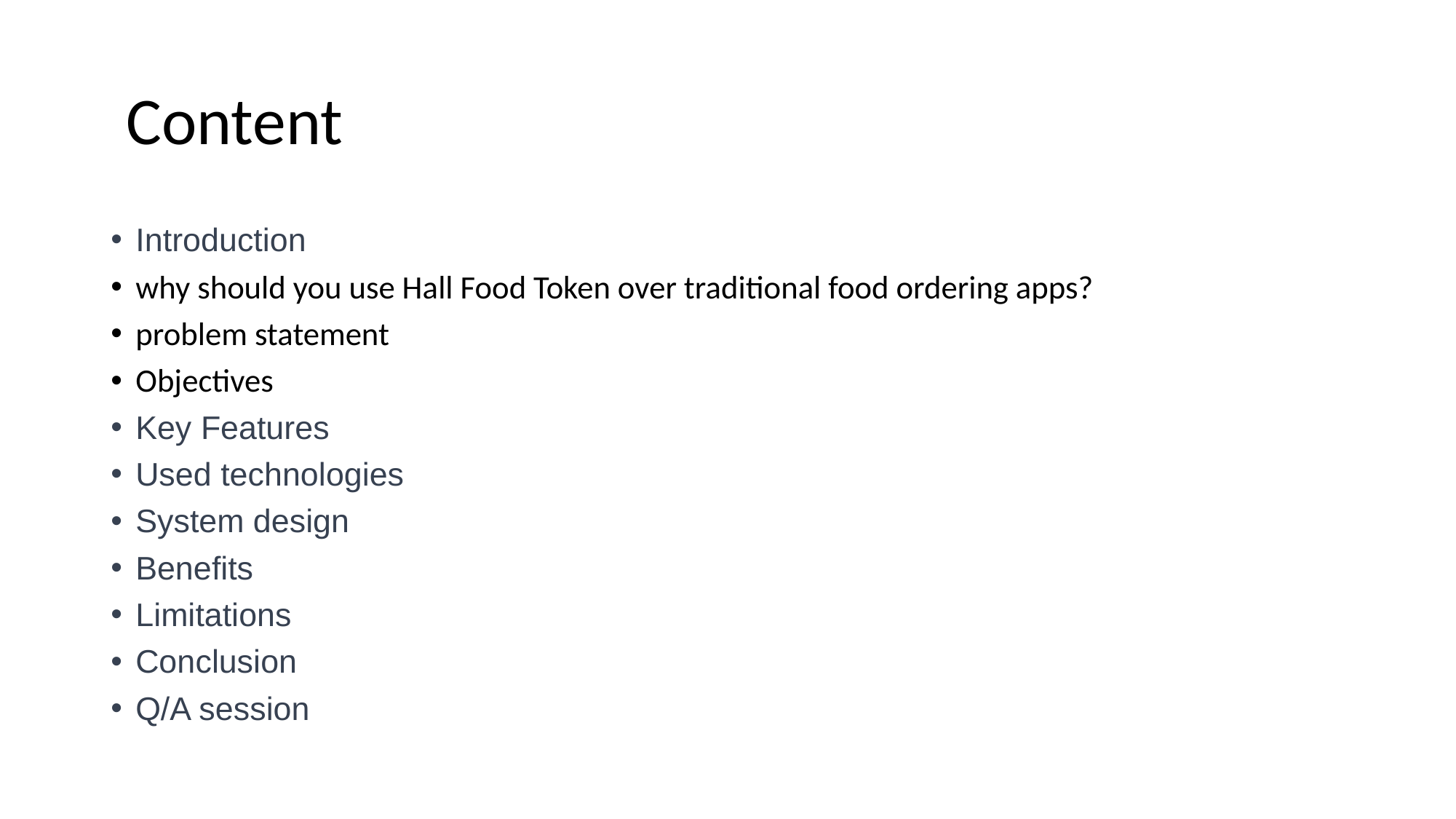

# Content
Introduction
why should you use Hall Food Token over traditional food ordering apps?
problem statement
Objectives
Key Features
Used technologies
System design
Benefits
Limitations
Conclusion
Q/A session